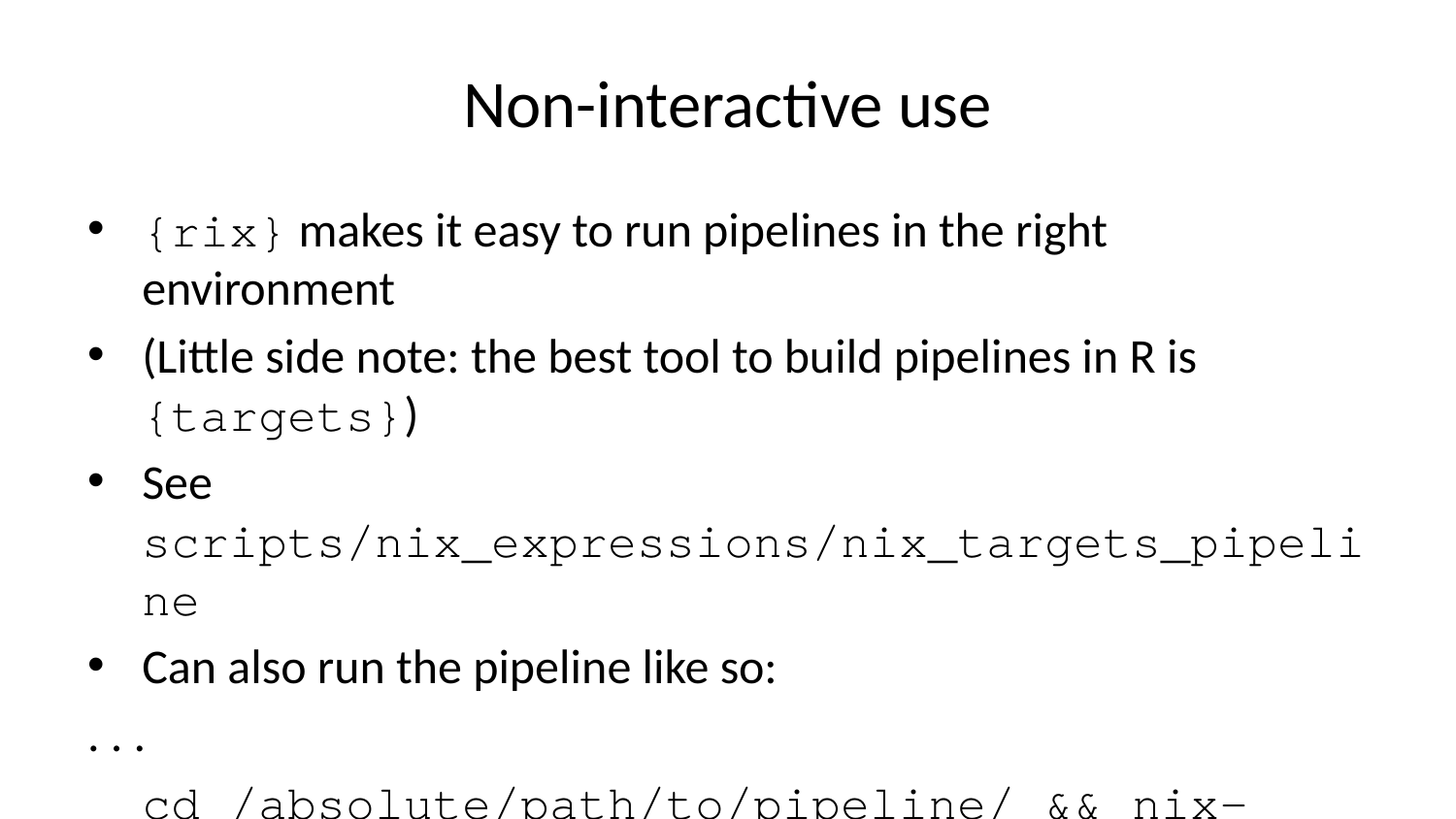

# Non-interactive use
{rix} makes it easy to run pipelines in the right environment
(Little side note: the best tool to build pipelines in R is {targets})
See scripts/nix_expressions/nix_targets_pipeline
Can also run the pipeline like so:
. . .
cd /absolute/path/to/pipeline/ && nix-shell default.nix --run "Rscript -e 'targets::tar_make()'"